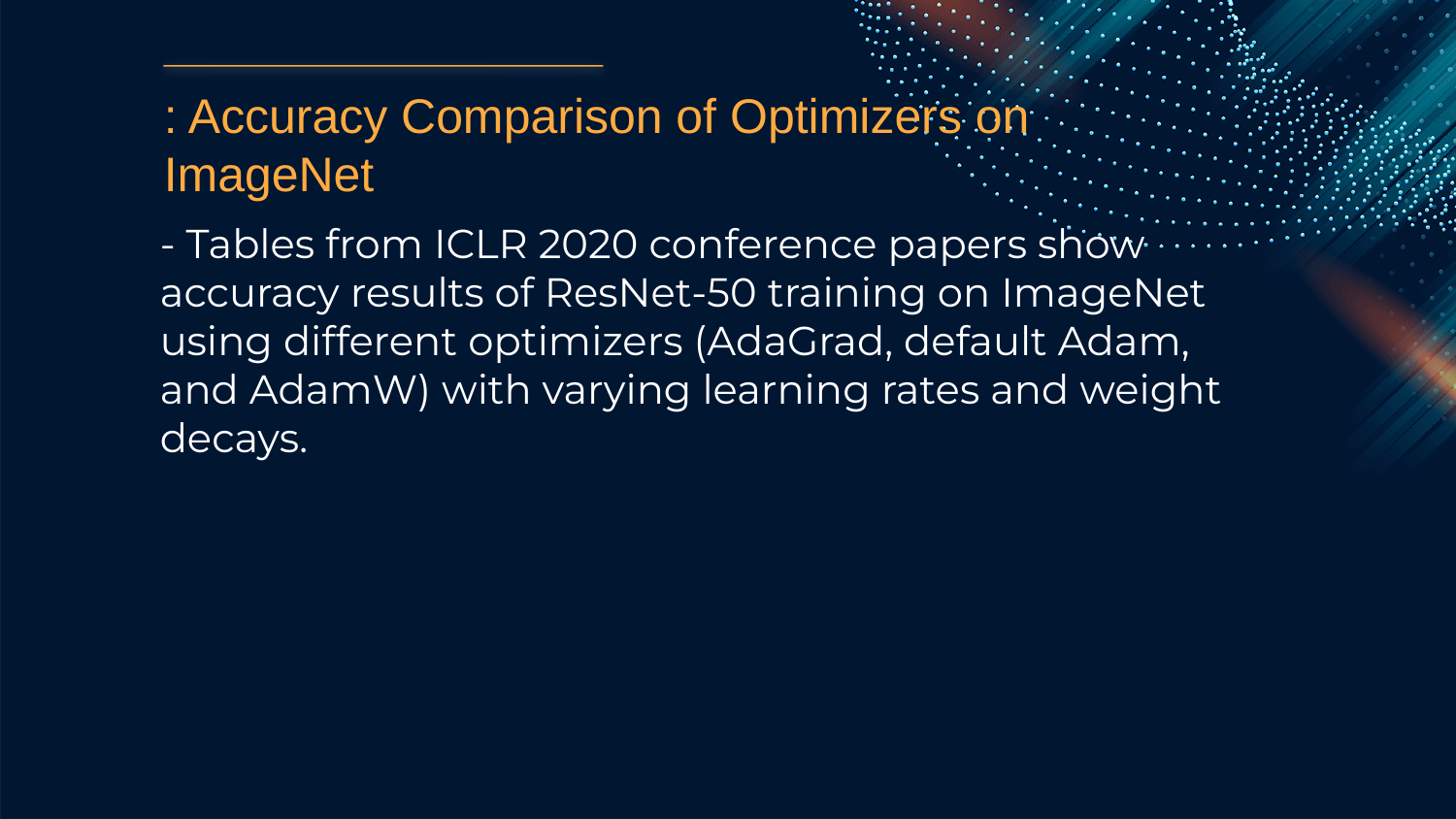

: Accuracy Comparison of Optimizers on ImageNet
- Tables from ICLR 2020 conference papers show accuracy results of ResNet-50 training on ImageNet using different optimizers (AdaGrad, default Adam, and AdamW) with varying learning rates and weight decays.